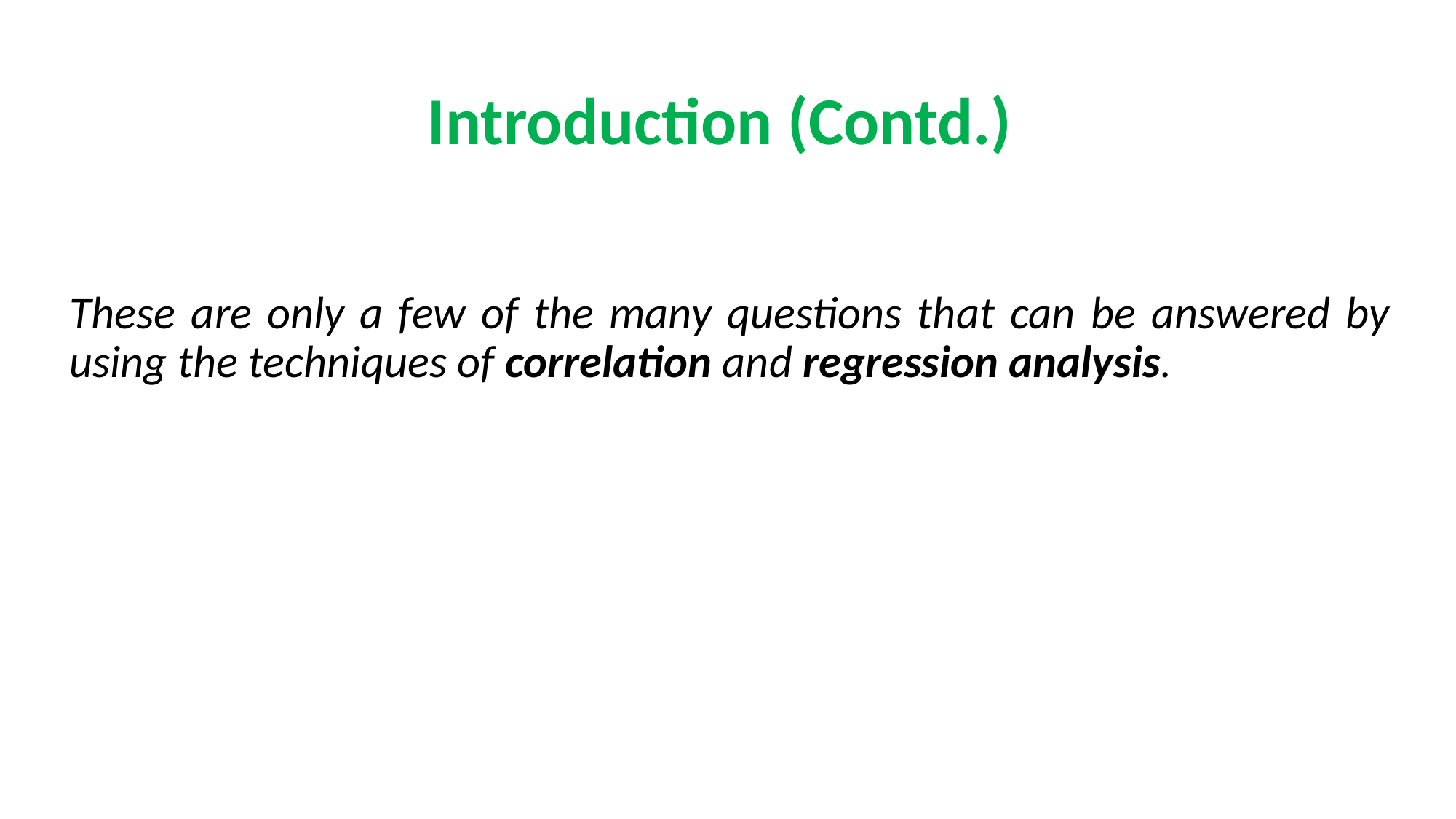

# Introduction (Contd.)

These are only a few of the many questions that can be answered by using the techniques of correlation and regression analysis.